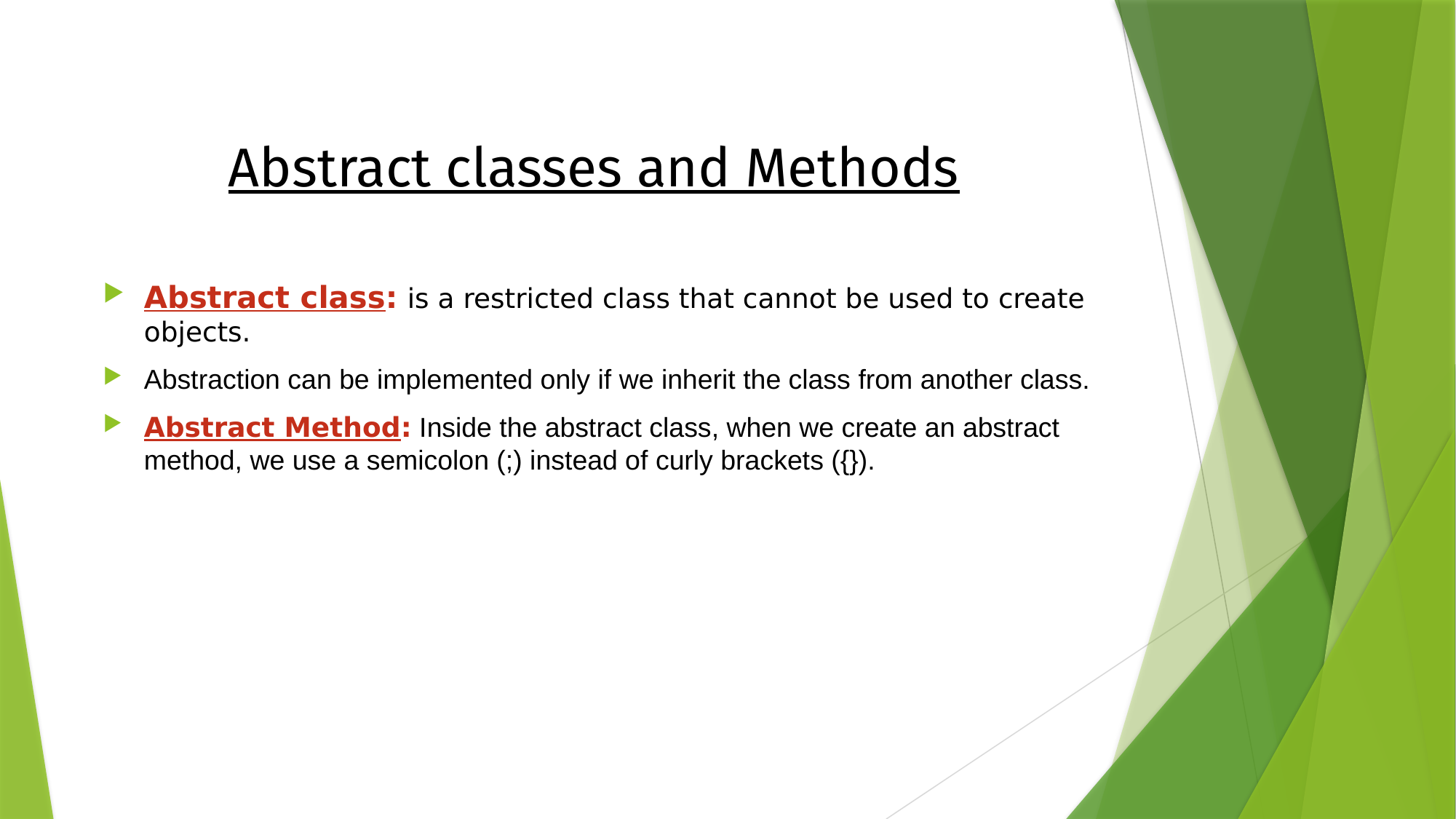

# Abstract classes and Methods
Abstract class: is a restricted class that cannot be used to create objects.
Abstraction can be implemented only if we inherit the class from another class.
Abstract Method: Inside the abstract class, when we create an abstract method, we use a semicolon (;) instead of curly brackets ({}).